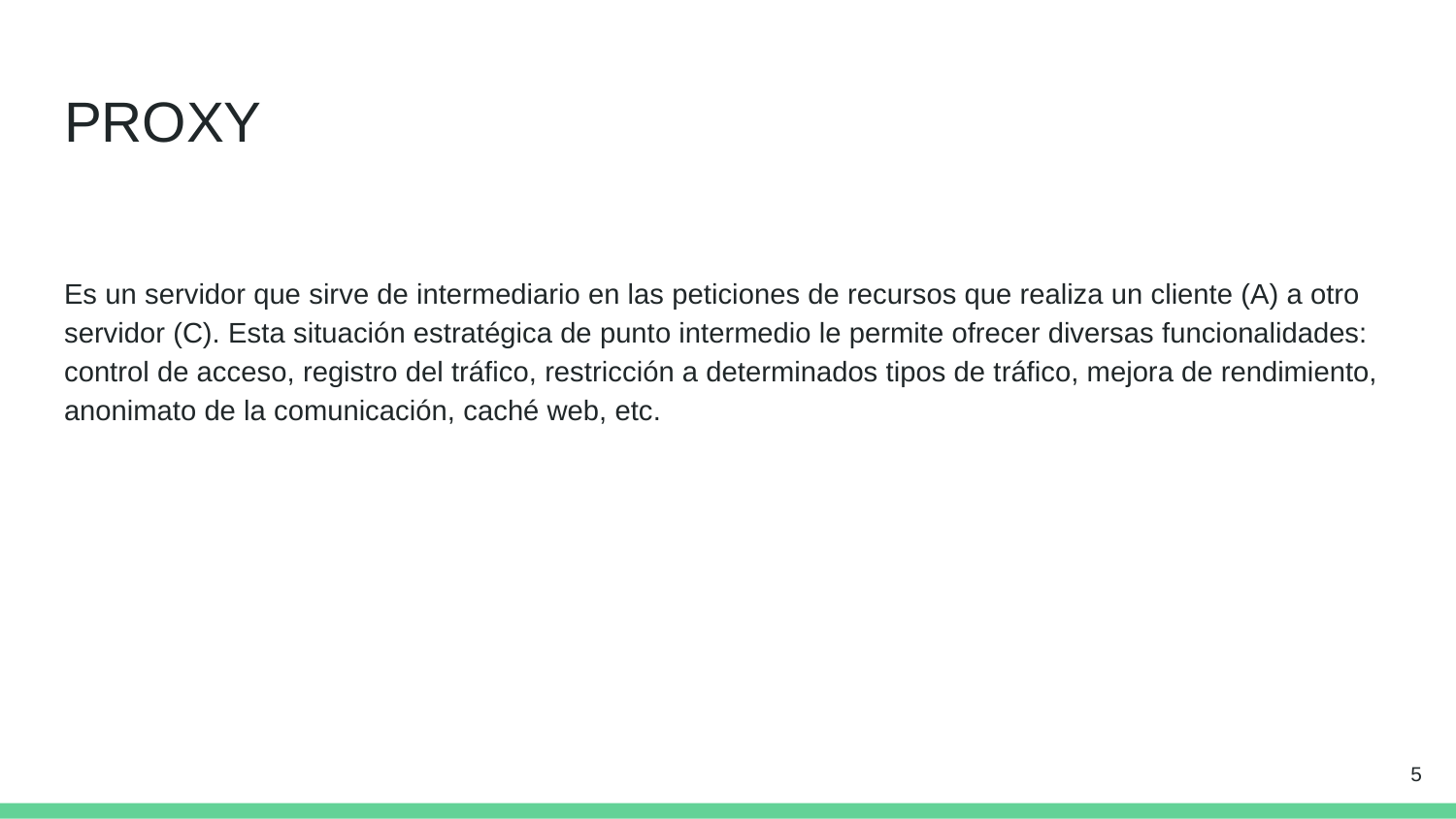

# PROXY

Es un servidor que sirve de intermediario en las peticiones de recursos que realiza un cliente (A) a otro servidor (C). Esta situación estratégica de punto intermedio le permite ofrecer diversas funcionalidades: control de acceso, registro del tráfico, restricción a determinados tipos de tráfico, mejora de rendimiento, anonimato de la comunicación, caché web, etc.
5